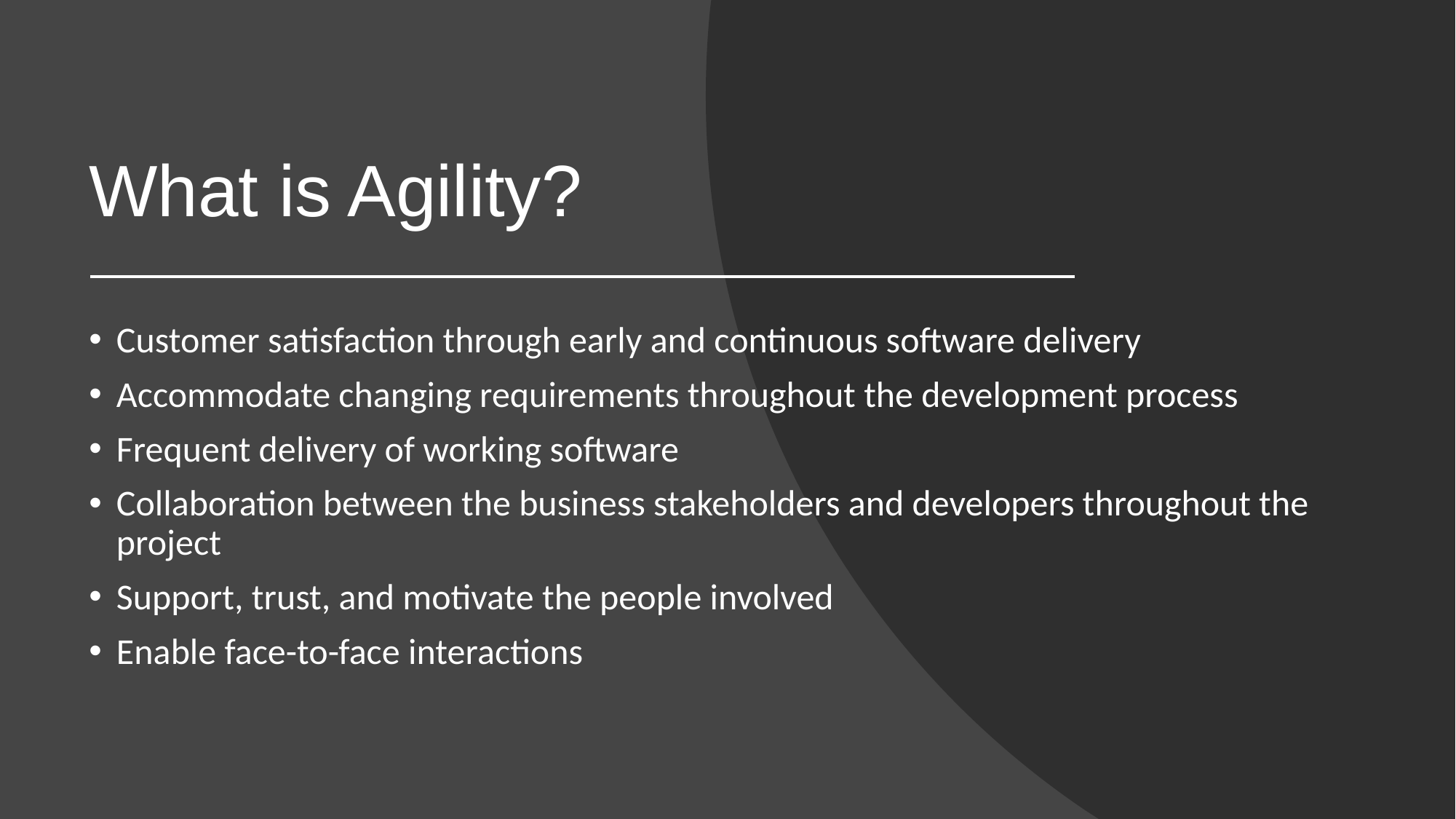

# What is Agility?
Customer satisfaction through early and continuous software delivery
Accommodate changing requirements throughout the development process
Frequent delivery of working software
Collaboration between the business stakeholders and developers throughout the project
Support, trust, and motivate the people involved
Enable face-to-face interactions